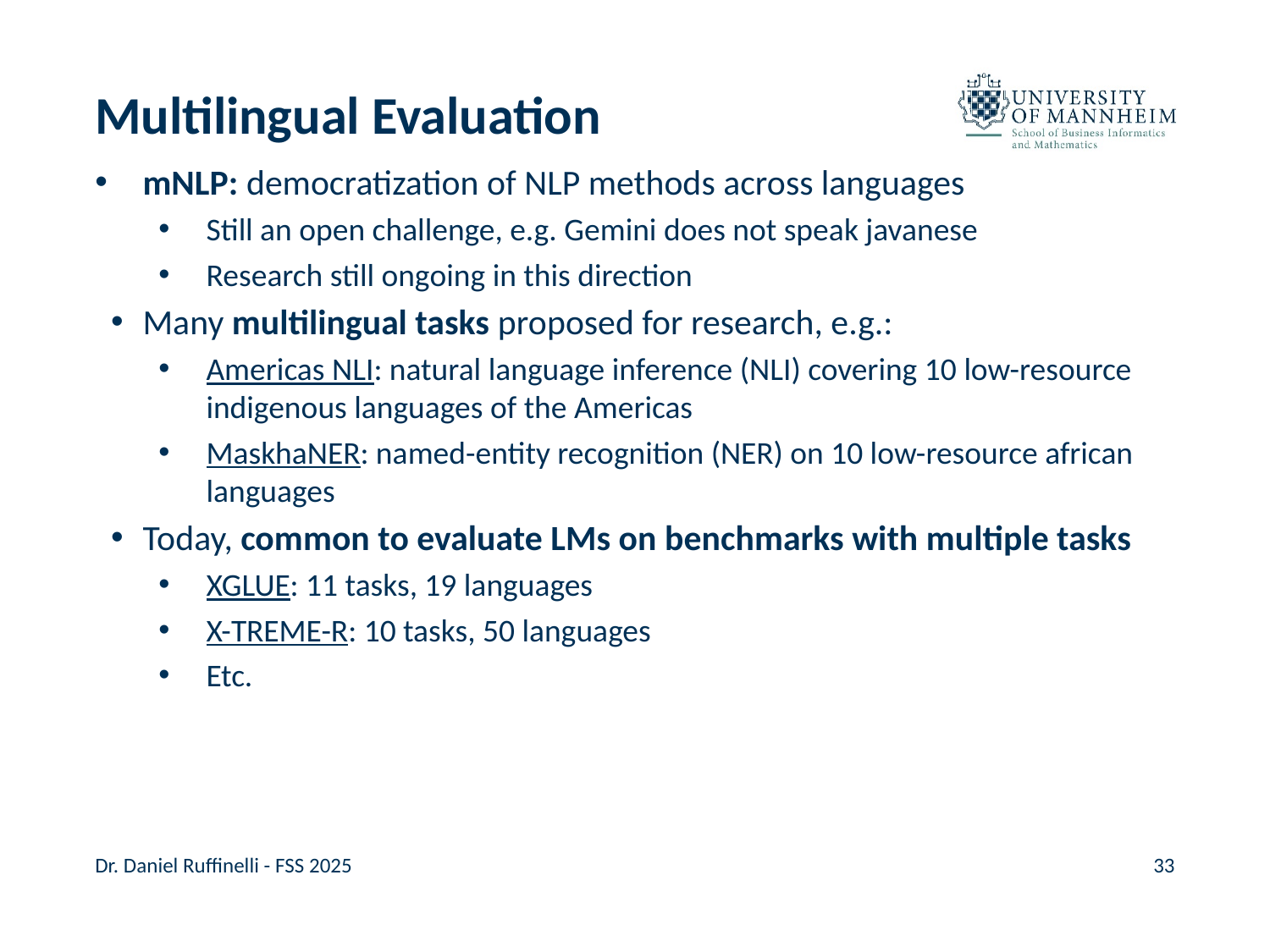

# Multilingual Evaluation
mNLP: democratization of NLP methods across languages
Still an open challenge, e.g. Gemini does not speak javanese
Research still ongoing in this direction
Many multilingual tasks proposed for research, e.g.:
Americas NLI: natural language inference (NLI) covering 10 low-resource indigenous languages of the Americas
MaskhaNER: named-entity recognition (NER) on 10 low-resource african languages
Today, common to evaluate LMs on benchmarks with multiple tasks
XGLUE: 11 tasks, 19 languages
X-TREME-R: 10 tasks, 50 languages
Etc.

Dr. Daniel Ruffinelli - FSS 2025
33